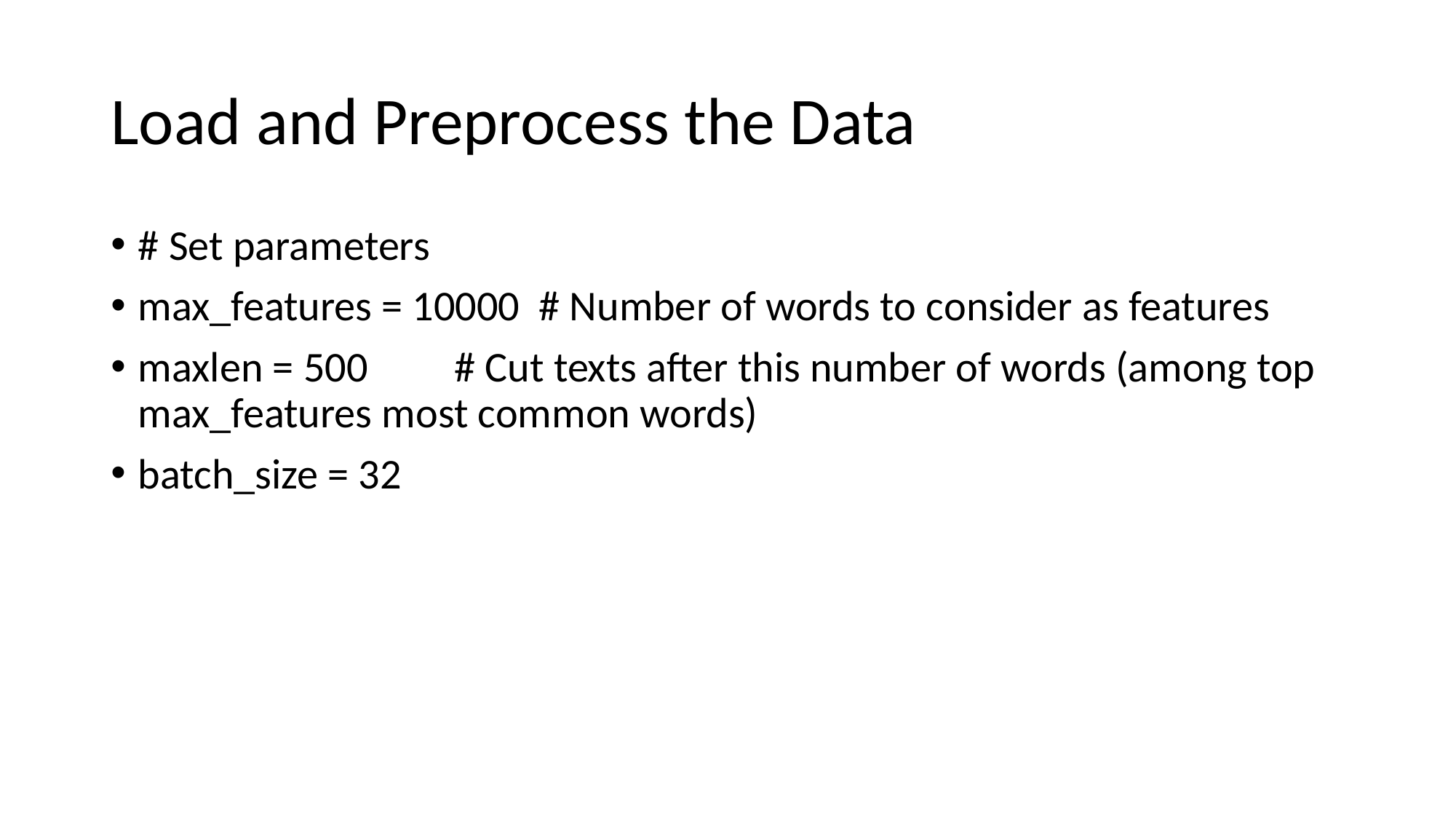

# Load and Preprocess the Data
# Set parameters
max_features = 10000  # Number of words to consider as features
maxlen = 500         # Cut texts after this number of words (among top max_features most common words)
batch_size = 32